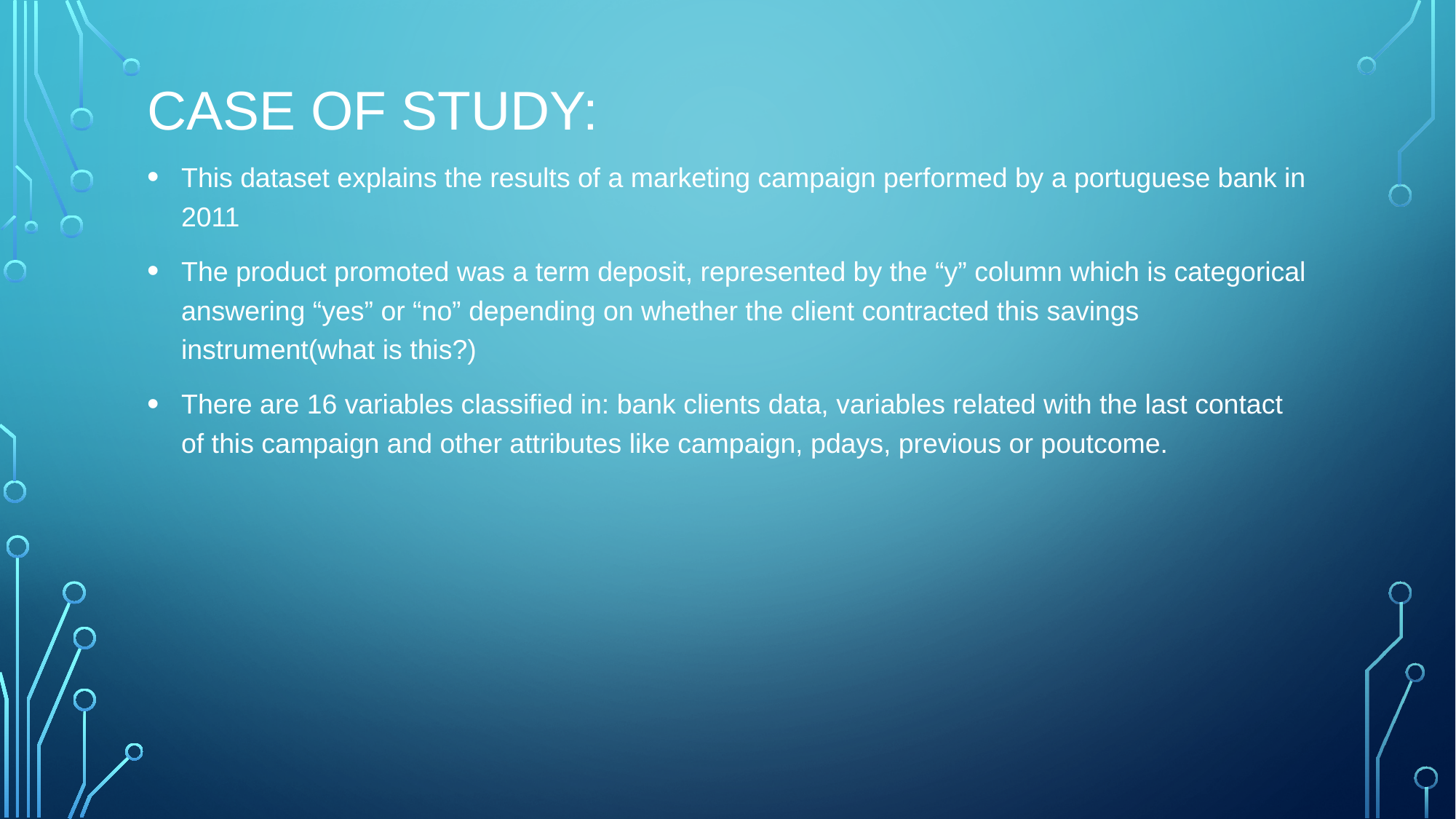

# CASE OF STUDY:
This dataset explains the results of a marketing campaign performed by a portuguese bank in 2011
The product promoted was a term deposit, represented by the “y” column which is categorical answering “yes” or “no” depending on whether the client contracted this savings instrument(what is this?)
There are 16 variables classified in: bank clients data, variables related with the last contact of this campaign and other attributes like campaign, pdays, previous or poutcome.